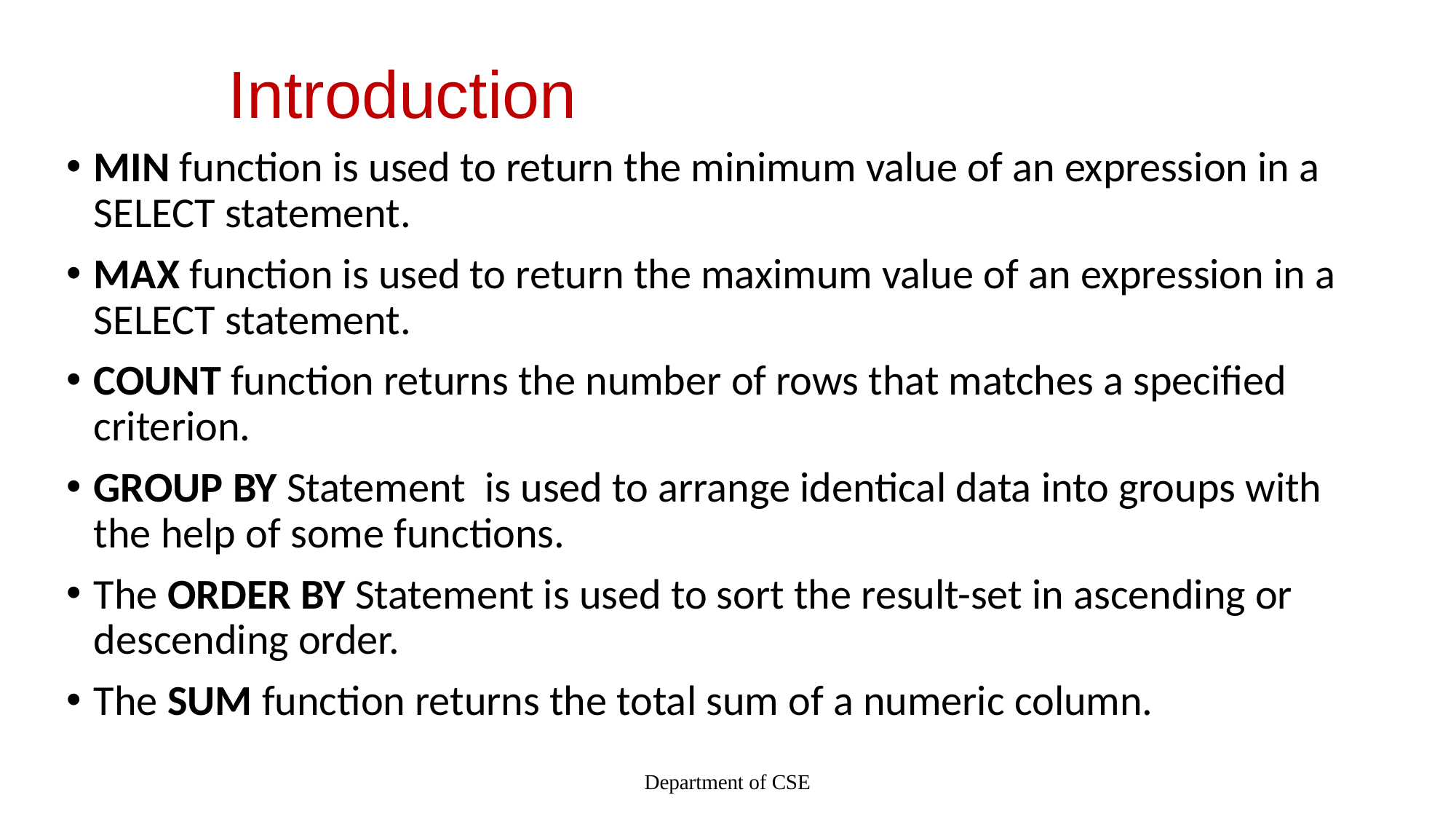

# Introduction
MIN function is used to return the minimum value of an expression in a SELECT statement.
MAX function is used to return the maximum value of an expression in a SELECT statement.
COUNT function returns the number of rows that matches a specified criterion.
GROUP BY Statement  is used to arrange identical data into groups with the help of some functions.
The ORDER BY Statement is used to sort the result-set in ascending or descending order.
The SUM function returns the total sum of a numeric column.

Department of CSE
5